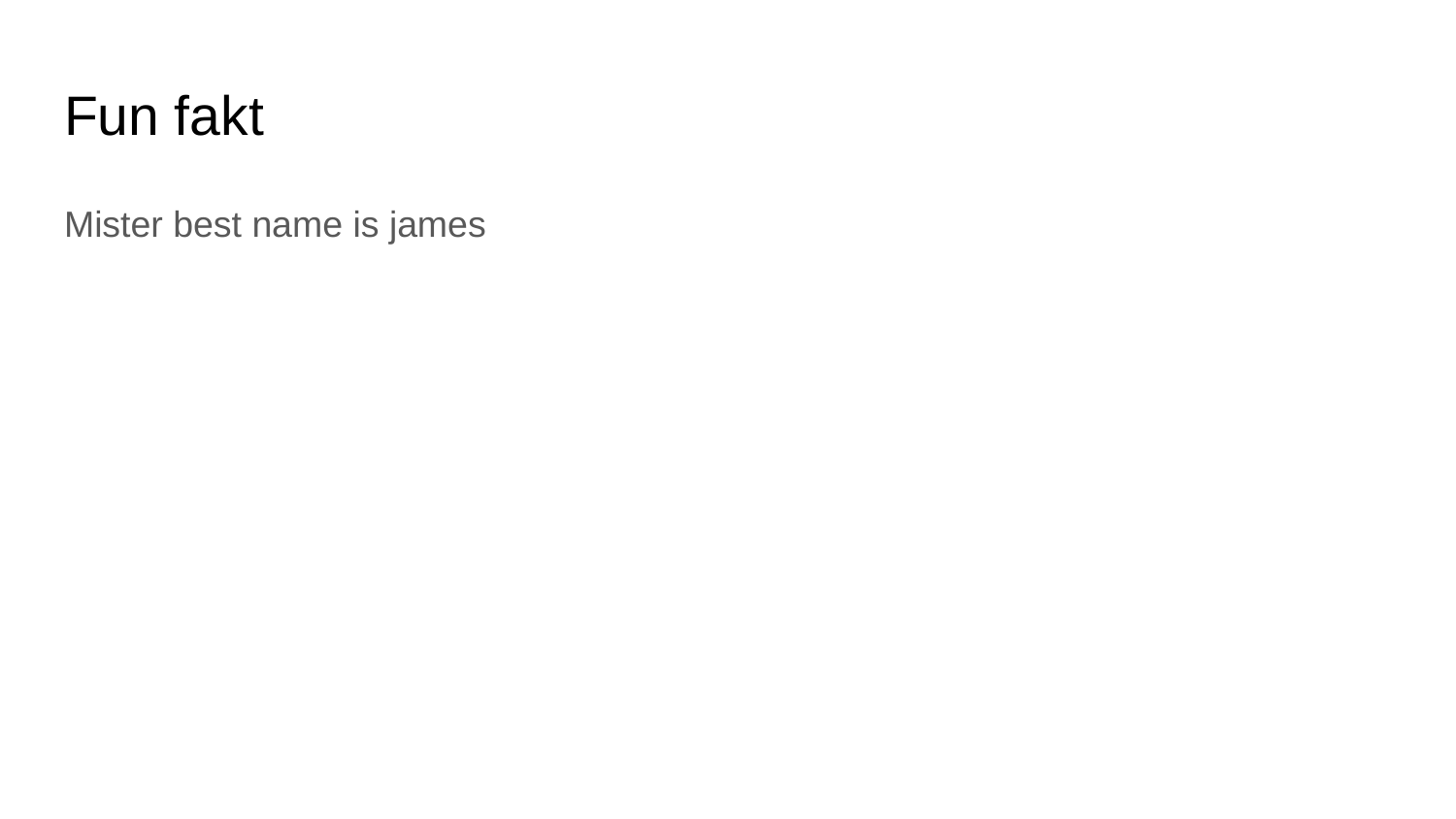

# Fun fakt
Mister best name is james